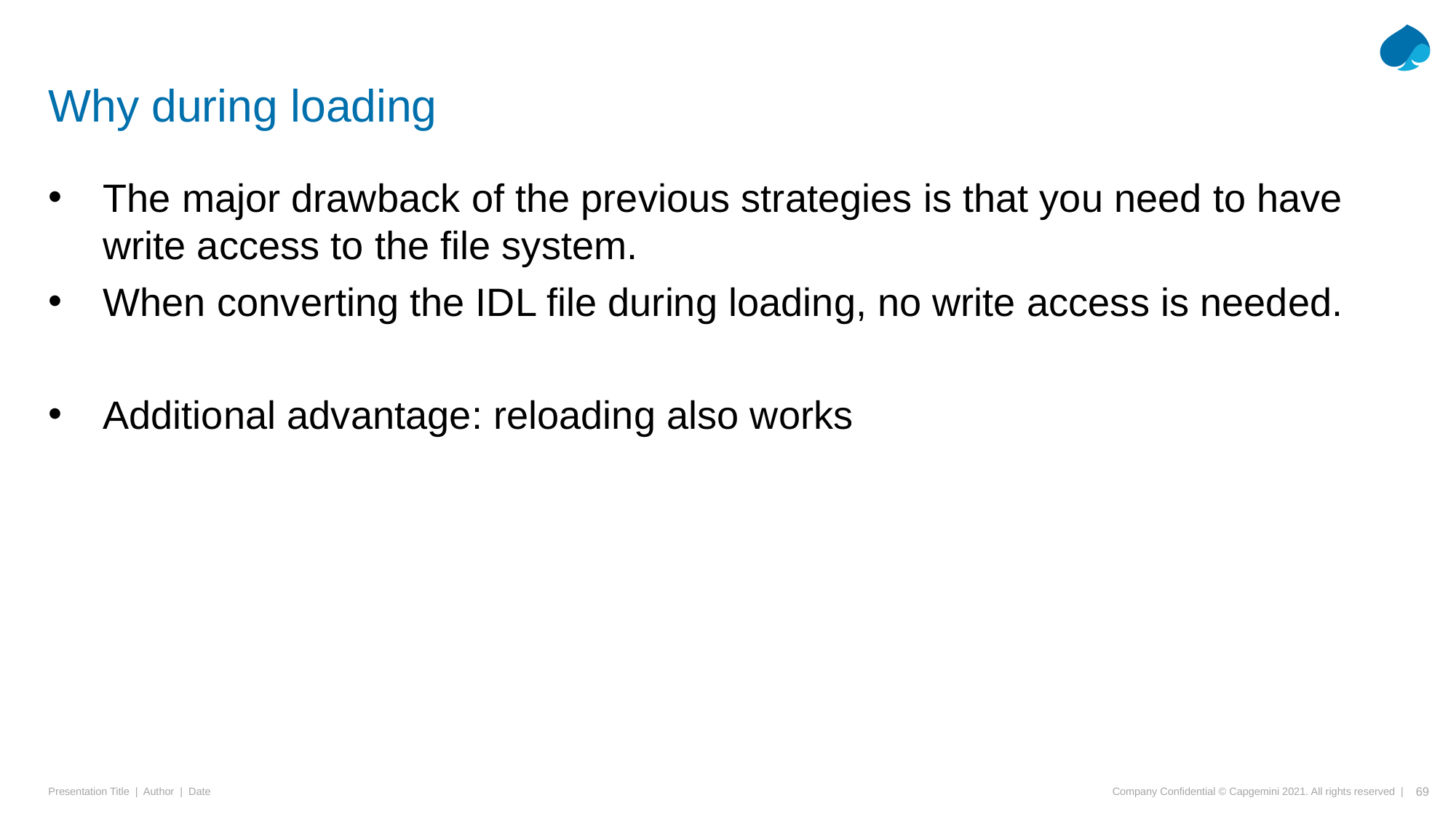

# Why during loading
The major drawback of the previous strategies is that you need to have write access to the file system.
When converting the IDL file during loading, no write access is needed.

Additional advantage: reloading also works